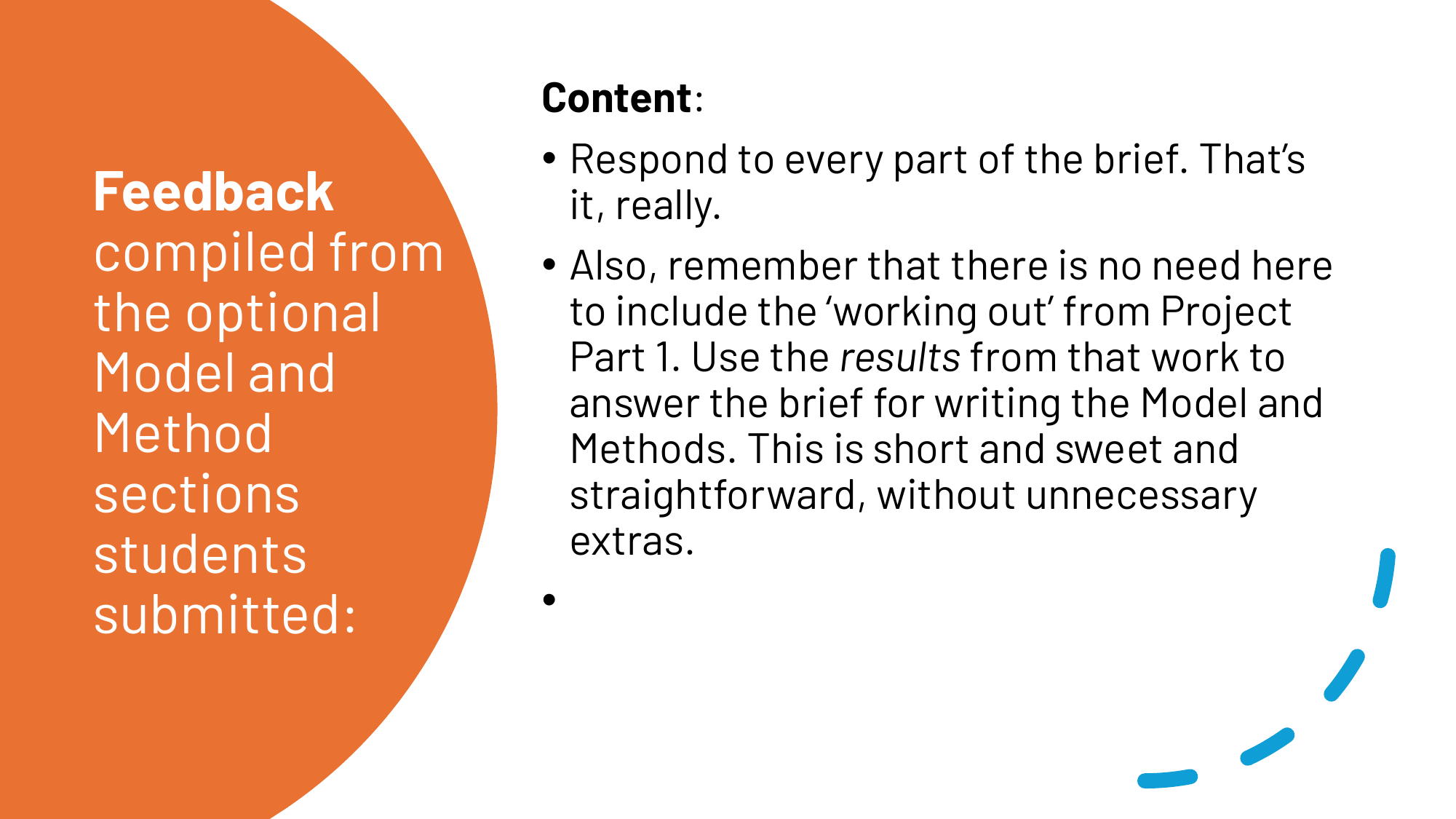

Content:
Respond to every part of the brief. That’s it, really.
Also, remember that there is no need here to include the ‘working out’ from Project Part 1. Use the results from that work to answer the brief for writing the Model and Methods. This is short and sweet and straightforward, without unnecessary extras.

# Feedback compiled from the optional Model and Method sections students submitted: